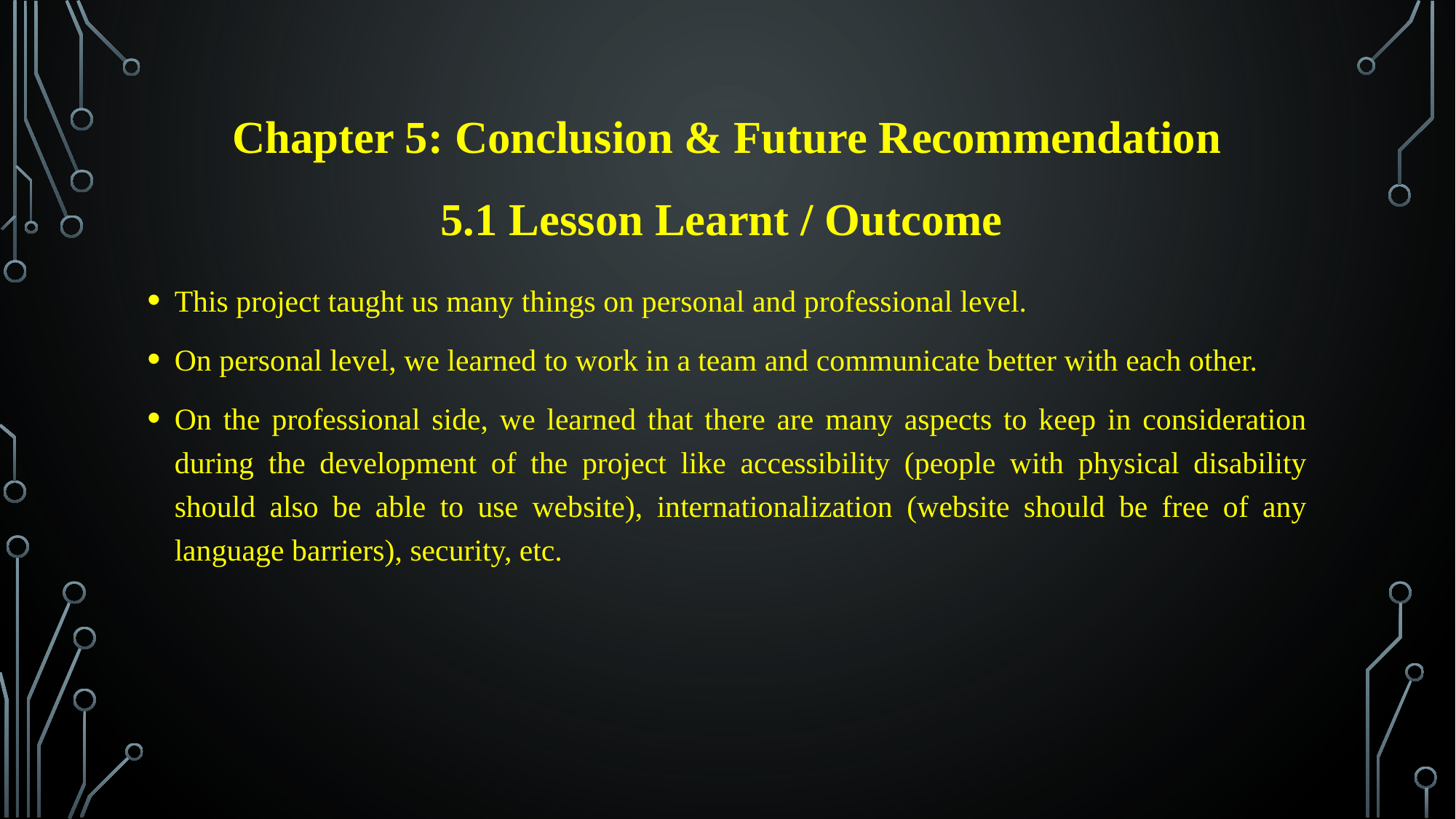

# Chapter 5: Conclusion & Future Recommendation 5.1 Lesson Learnt / Outcome
This project taught us many things on personal and professional level.
On personal level, we learned to work in a team and communicate better with each other.
On the professional side, we learned that there are many aspects to keep in consideration during the development of the project like accessibility (people with physical disability should also be able to use website), internationalization (website should be free of any language barriers), security, etc.